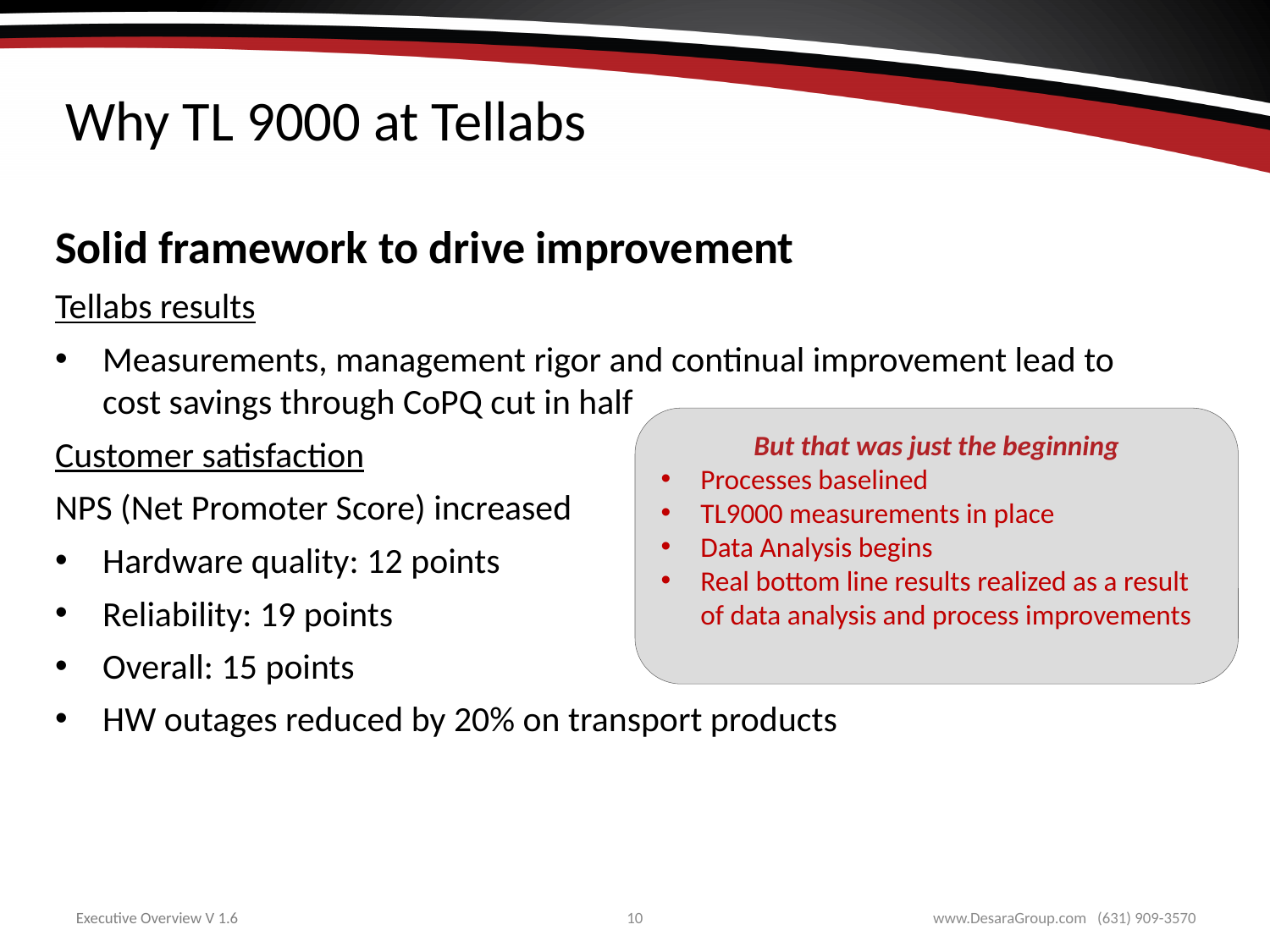

# Why TL 9000 at Tellabs
Solid framework to drive improvement
Tellabs results
Measurements, management rigor and continual improvement lead to cost savings through CoPQ cut in half
Customer satisfaction
NPS (Net Promoter Score) increased
Hardware quality: 12 points
Reliability: 19 points
Overall: 15 points
HW outages reduced by 20% on transport products
But that was just the beginning
Processes baselined
TL9000 measurements in place
Data Analysis begins
Real bottom line results realized as a result of data analysis and process improvements

10
www.DesaraGroup.com   (631) 909-3570